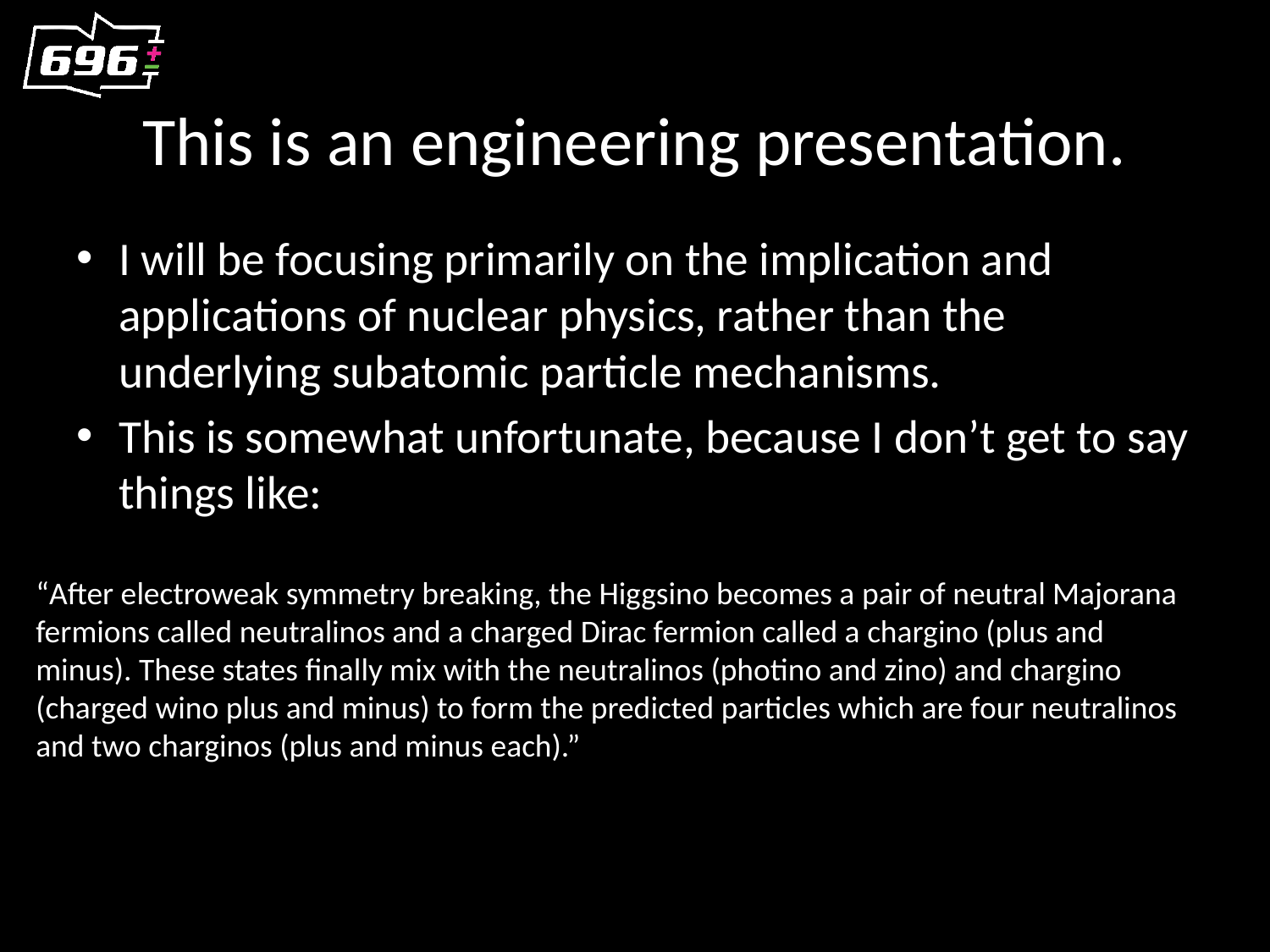

# This is an engineering presentation.
I will be focusing primarily on the implication and applications of nuclear physics, rather than the underlying subatomic particle mechanisms.
This is somewhat unfortunate, because I don’t get to say things like:
“After electroweak symmetry breaking, the Higgsino becomes a pair of neutral Majorana fermions called neutralinos and a charged Dirac fermion called a chargino (plus and minus). These states finally mix with the neutralinos (photino and zino) and chargino (charged wino plus and minus) to form the predicted particles which are four neutralinos and two charginos (plus and minus each).”